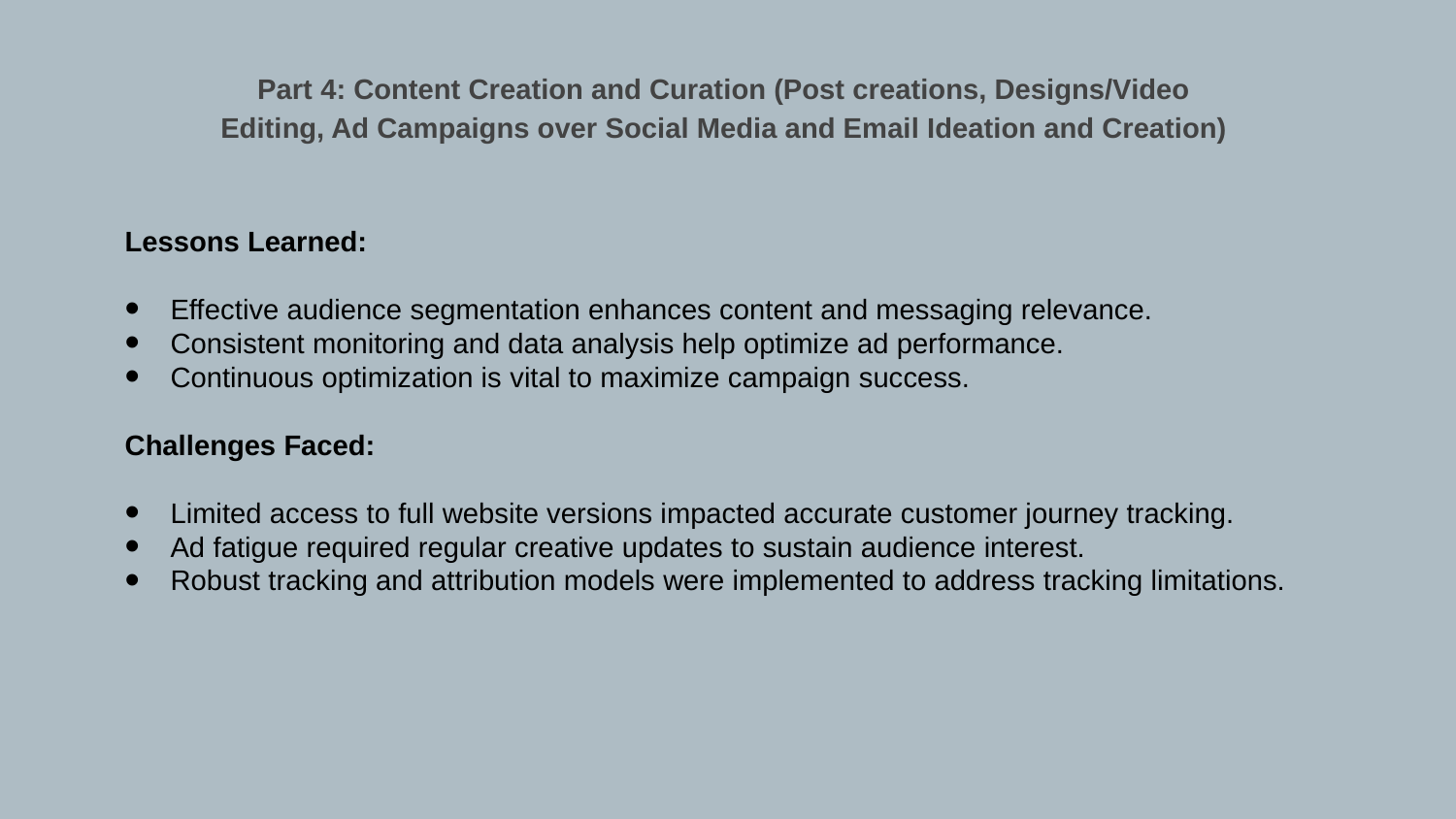

Part 4: Content Creation and Curation (Post creations, Designs/Video
Editing, Ad Campaigns over Social Media and Email Ideation and Creation)
Lessons Learned:

Effective audience segmentation enhances content and messaging relevance.
Consistent monitoring and data analysis help optimize ad performance.
Continuous optimization is vital to maximize campaign success.

Challenges Faced:

Limited access to full website versions impacted accurate customer journey tracking.
Ad fatigue required regular creative updates to sustain audience interest.
Robust tracking and attribution models were implemented to address tracking limitations.